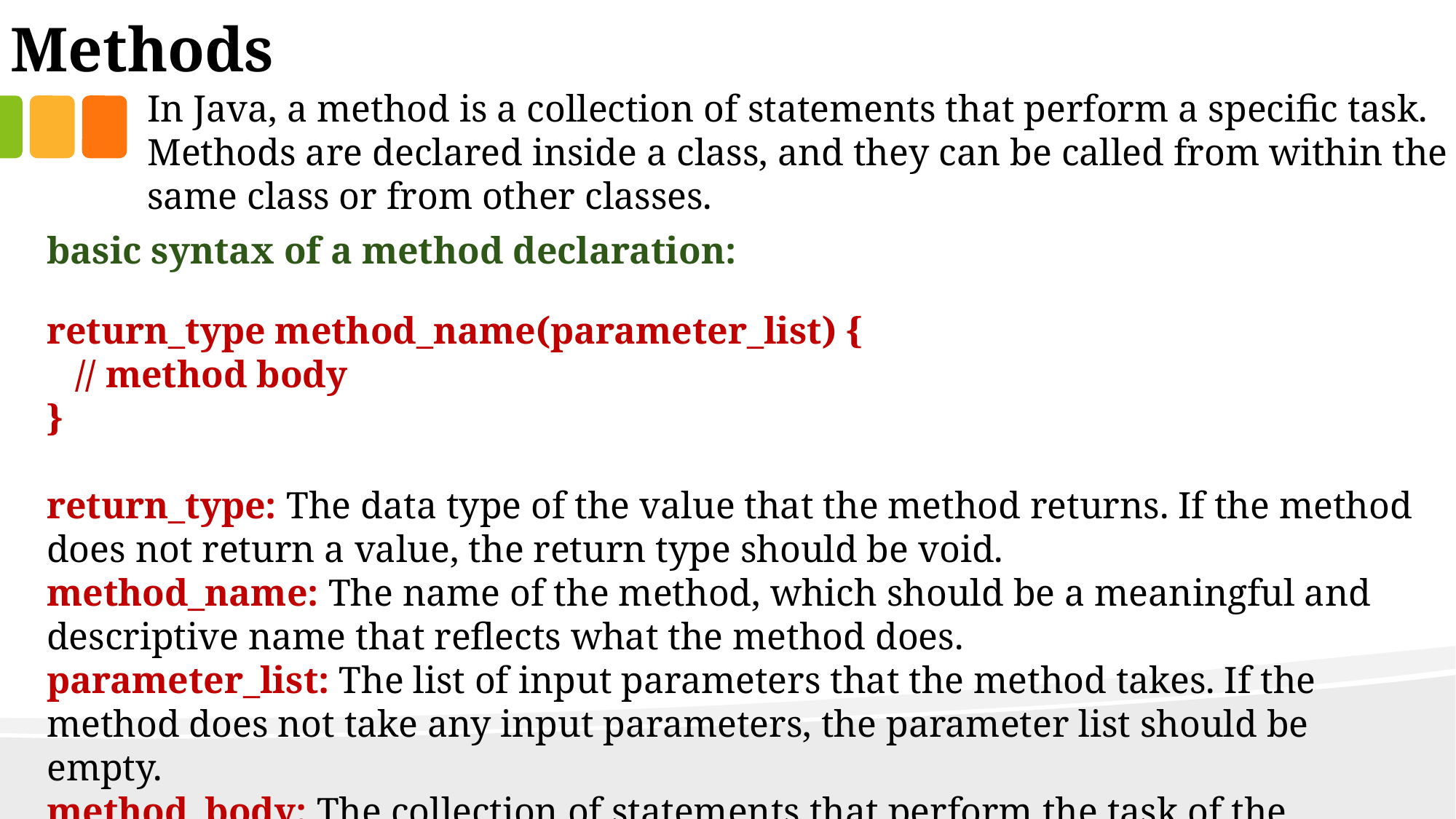

Methods
In Java, a method is a collection of statements that perform a specific task. Methods are declared inside a class, and they can be called from within the same class or from other classes.
basic syntax of a method declaration:

return_type method_name(parameter_list) {
   // method body
}

return_type: The data type of the value that the method returns. If the method does not return a value, the return type should be void.
method_name: The name of the method, which should be a meaningful and descriptive name that reflects what the method does.
parameter_list: The list of input parameters that the method takes. If the method does not take any input parameters, the parameter list should be empty.
method_body: The collection of statements that perform the task of the method.